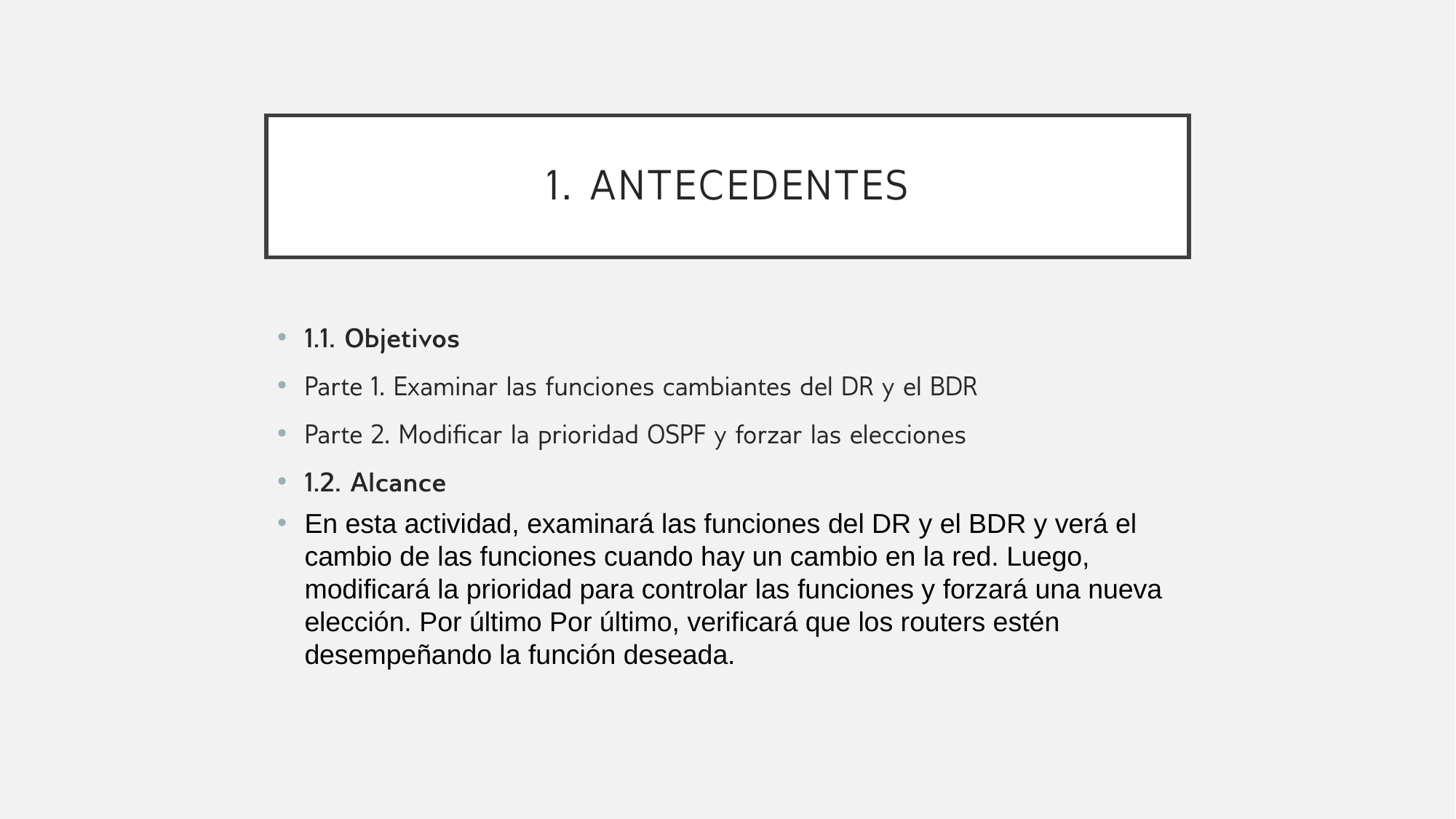

# 1. Antecedentes
1.1. Objetivos
Parte 1. Examinar las funciones cambiantes del DR y el BDR
Parte 2. Modificar la prioridad OSPF y forzar las elecciones
1.2. Alcance
En esta actividad, examinará las funciones del DR y el BDR y verá el cambio de las funciones cuando hay un cambio en la red. Luego, modificará la prioridad para controlar las funciones y forzará una nueva elección. Por último Por último, verificará que los routers estén desempeñando la función deseada.